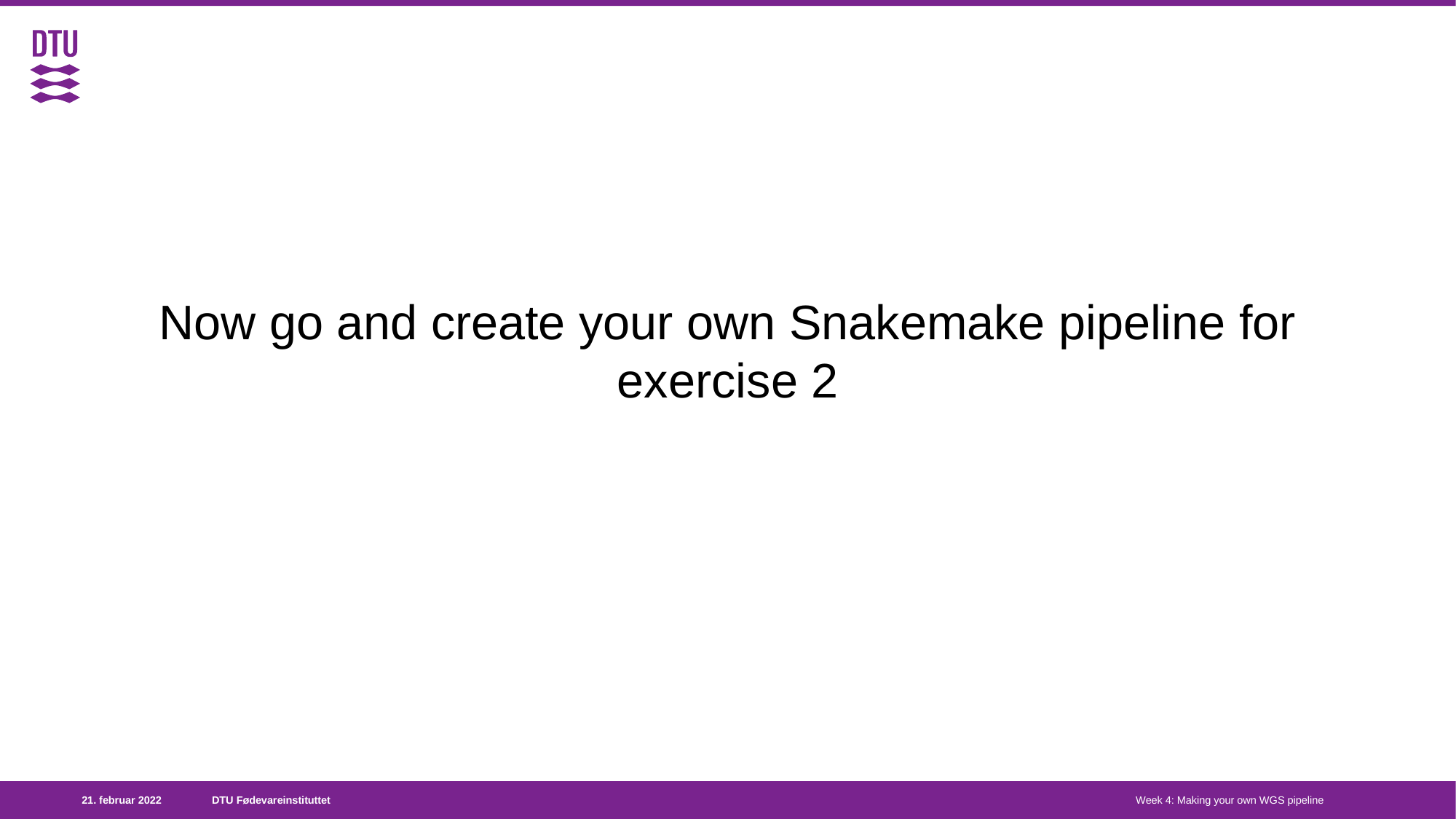

# Now go and create your own Snakemake pipeline for exercise 2